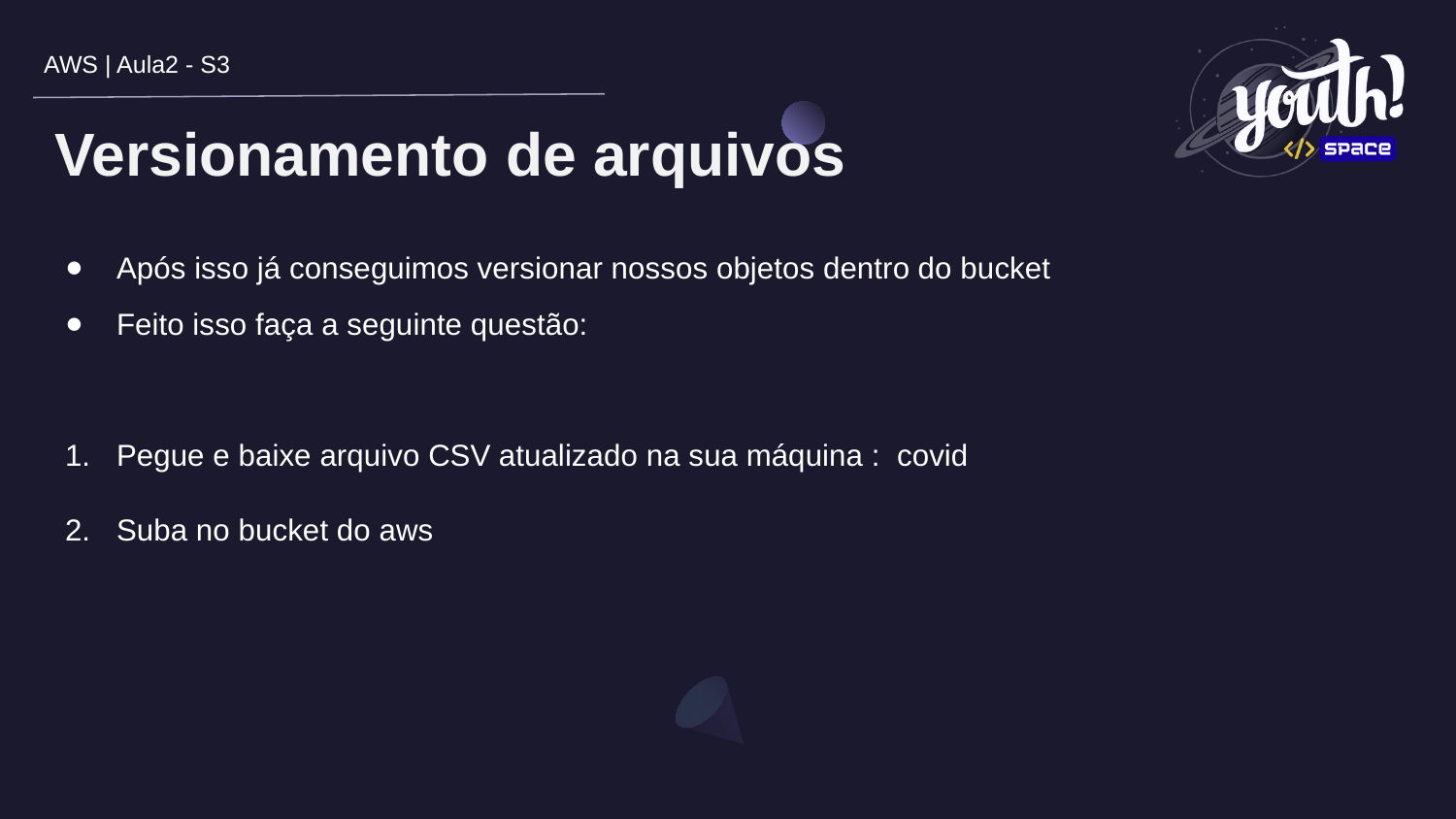

AWS | Aula2 - S3
# Versionamento de arquivos
Após isso já conseguimos versionar nossos objetos dentro do bucket
Feito isso faça a seguinte questão:

Pegue e baixe arquivo CSV atualizado na sua máquina :  covid
Suba no bucket do aws